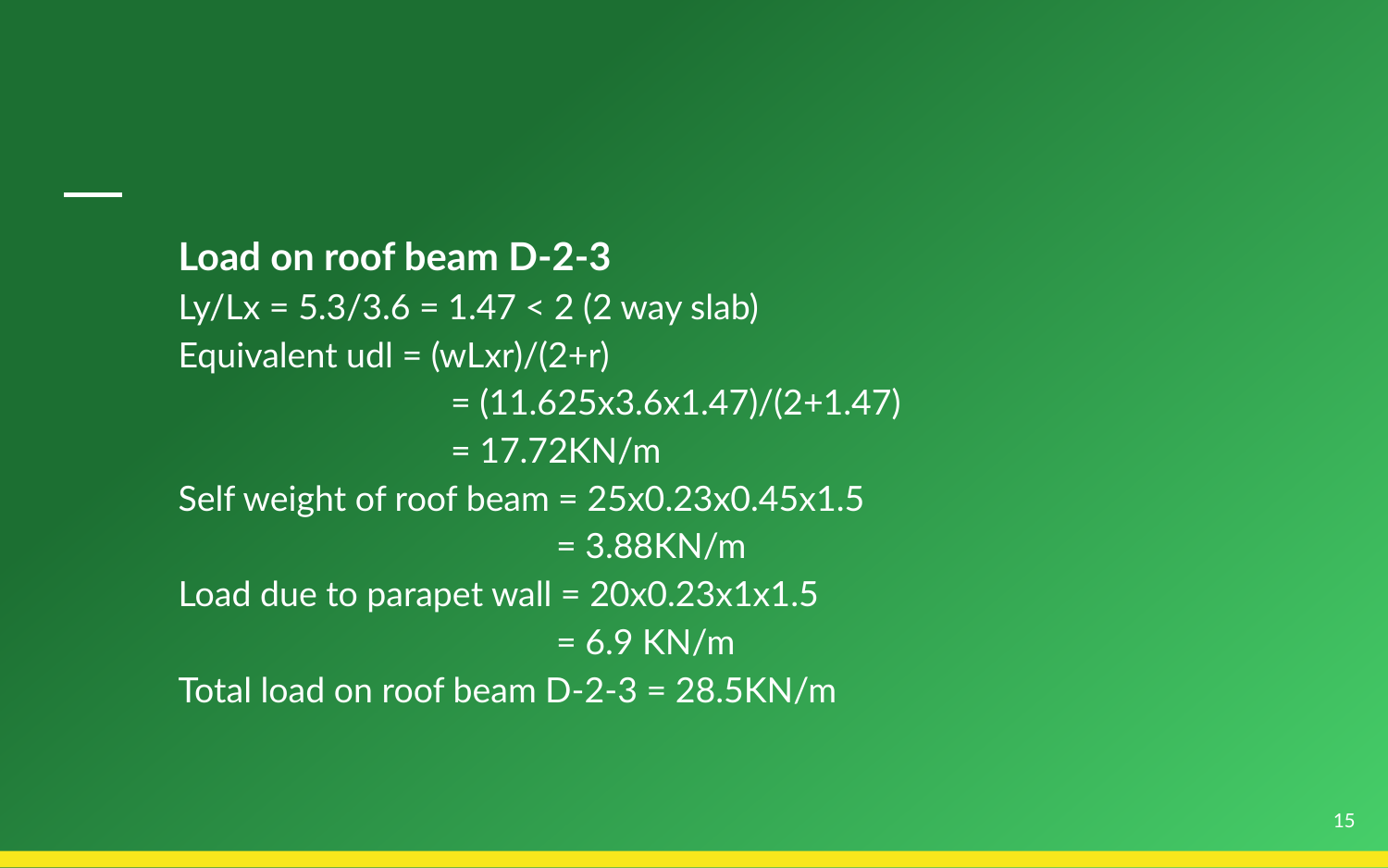

#
Load on roof beam D-2-3
Ly/Lx = 5.3/3.6 = 1.47 < 2 (2 way slab)
Equivalent udl = (wLxr)/(2+r)
                               = (11.625x3.6x1.47)/(2+1.47)
                               = 17.72KN/m
Self weight of roof beam = 25x0.23x0.45x1.5
                                           = 3.88KN/m
Load due to parapet wall = 20x0.23x1x1.5
                                           = 6.9 KN/m
Total load on roof beam D-2-3 = 28.5KN/m
15